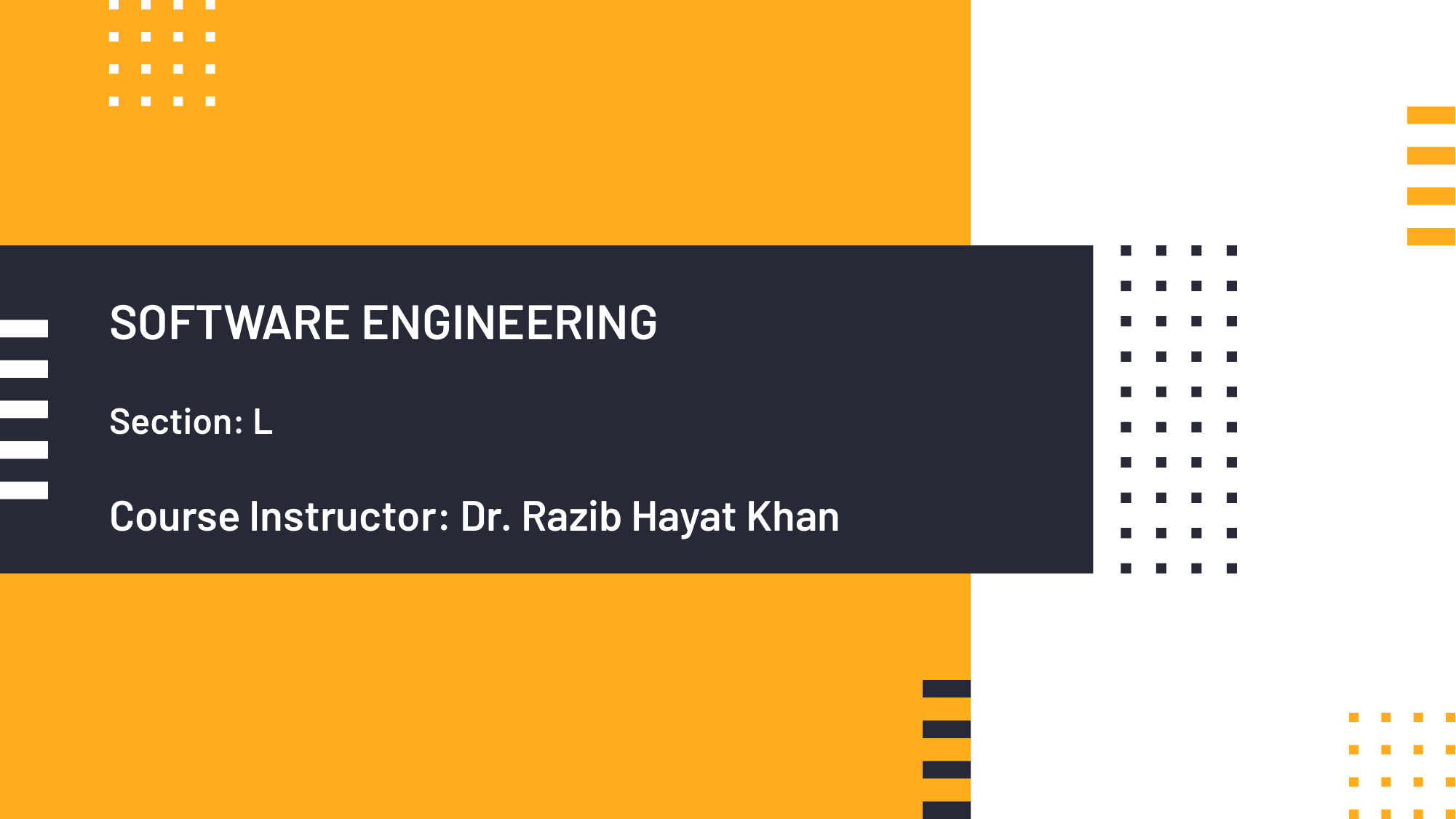

# SOFTWARE ENGINEERING Section: L Course Instructor: Dr. Razib Hayat Khan